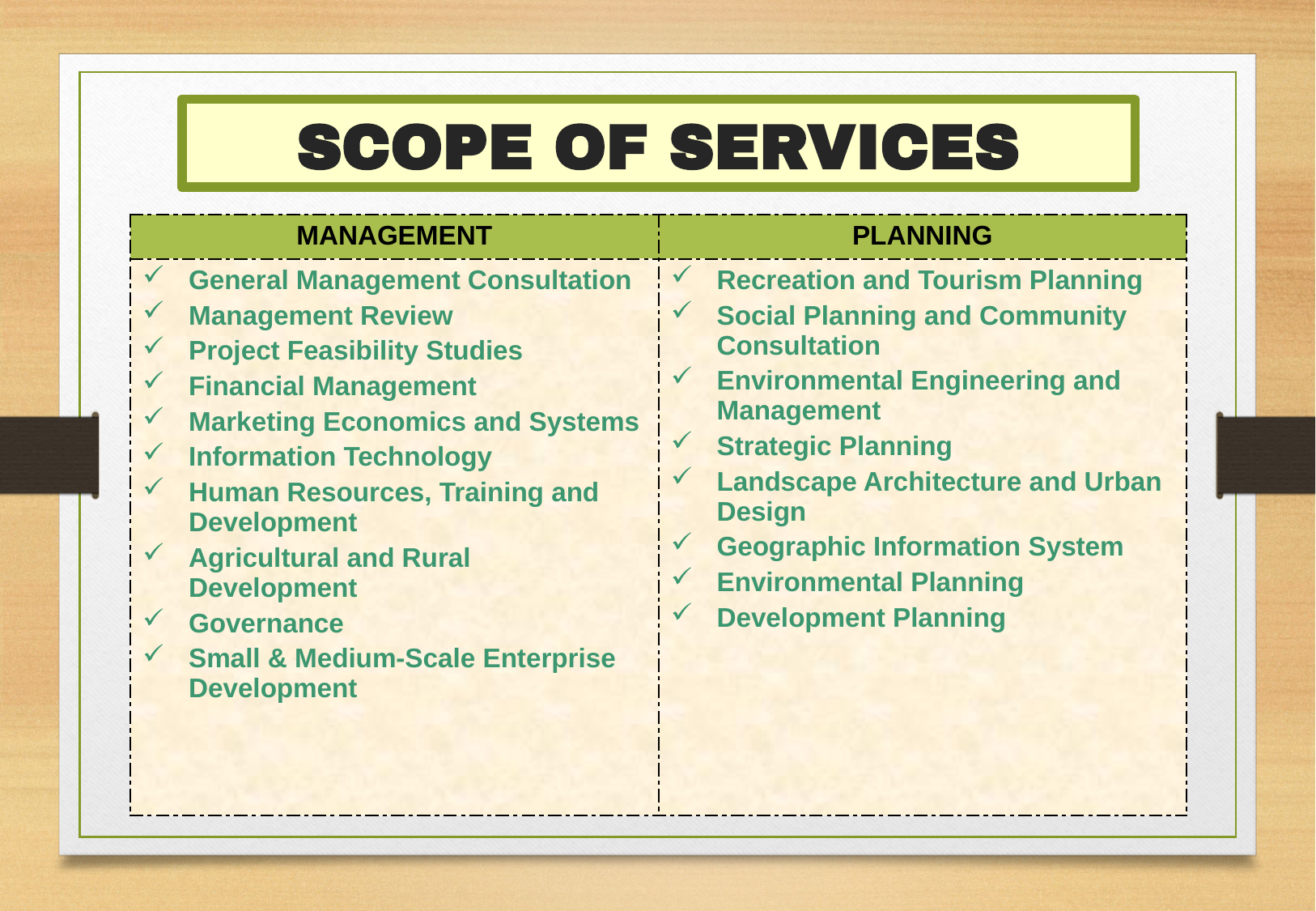

# SCOPE OF SERVICES
| MANAGEMENT | PLANNING |
| --- | --- |
| General Management Consultation Management Review Project Feasibility Studies Financial Management Marketing Economics and Systems Information Technology Human Resources, Training and Development Agricultural and Rural Development Governance Small & Medium-Scale Enterprise Development | Recreation and Tourism Planning Social Planning and Community Consultation Environmental Engineering and Management Strategic Planning Landscape Architecture and Urban Design Geographic Information System Environmental Planning Development Planning |